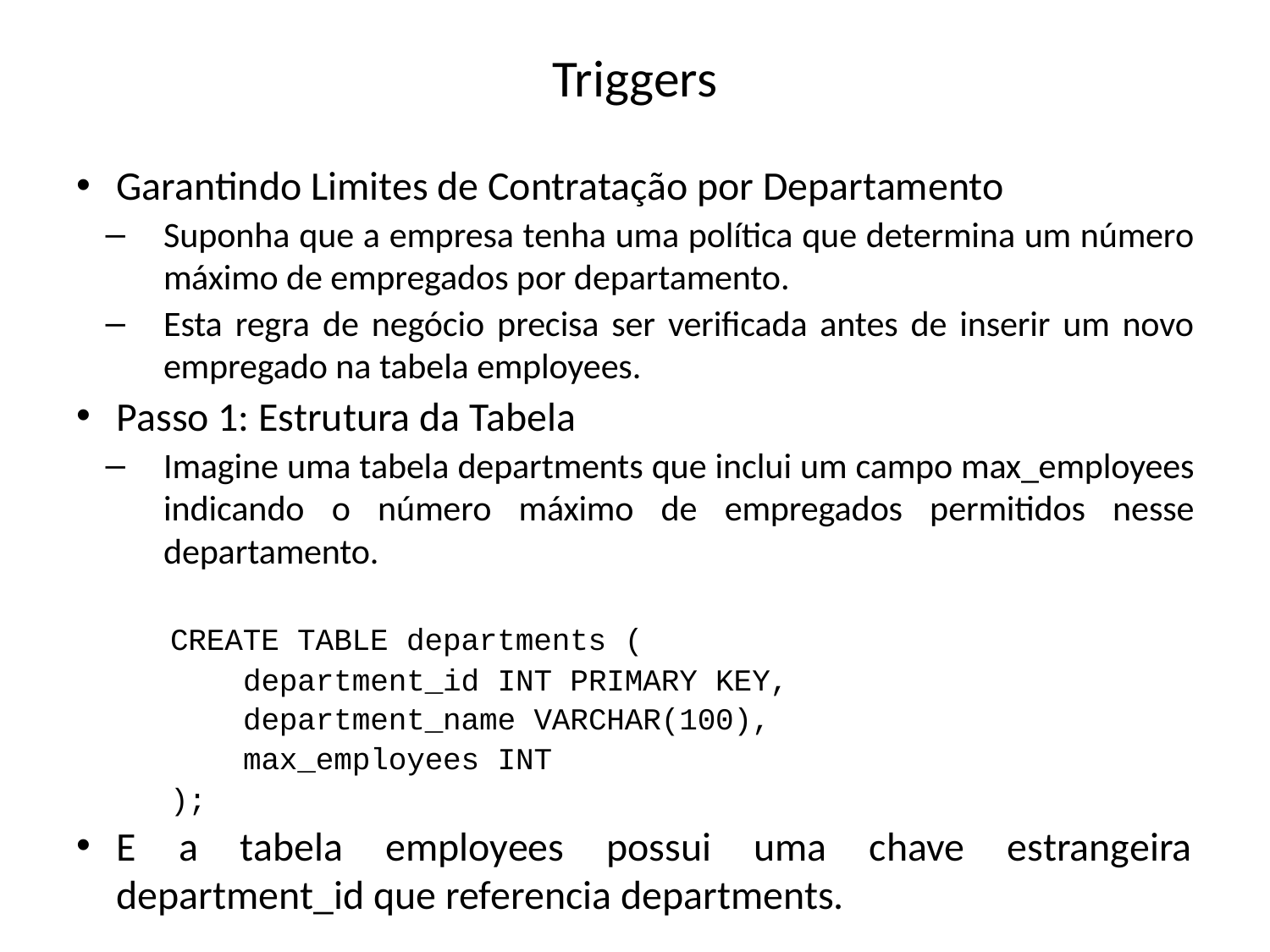

# Triggers
Garantindo Limites de Contratação por Departamento
Suponha que a empresa tenha uma política que determina um número máximo de empregados por departamento.
Esta regra de negócio precisa ser verificada antes de inserir um novo empregado na tabela employees.
Passo 1: Estrutura da Tabela
Imagine uma tabela departments que inclui um campo max_employees indicando o número máximo de empregados permitidos nesse departamento.

CREATE TABLE departments (
    department_id INT PRIMARY KEY,
    department_name VARCHAR(100),
    max_employees INT
);
E a tabela employees possui uma chave estrangeira department_id que referencia departments.